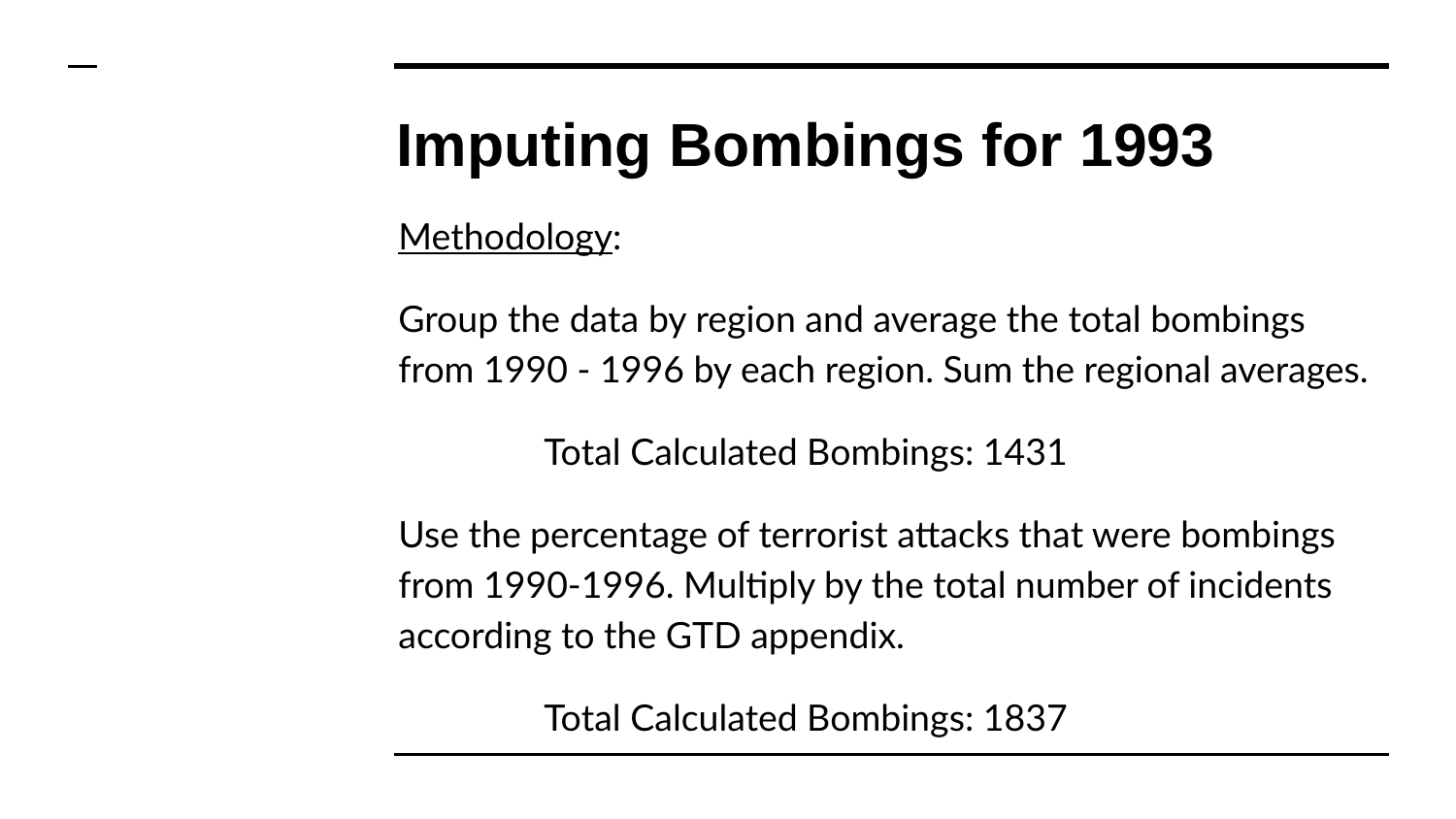

# Imputing Bombings for 1993
Methodology:
Group the data by region and average the total bombings from 1990 - 1996 by each region. Sum the regional averages.
	Total Calculated Bombings: 1431
Use the percentage of terrorist attacks that were bombings from 1990-1996. Multiply by the total number of incidents according to the GTD appendix.
	Total Calculated Bombings: 1837